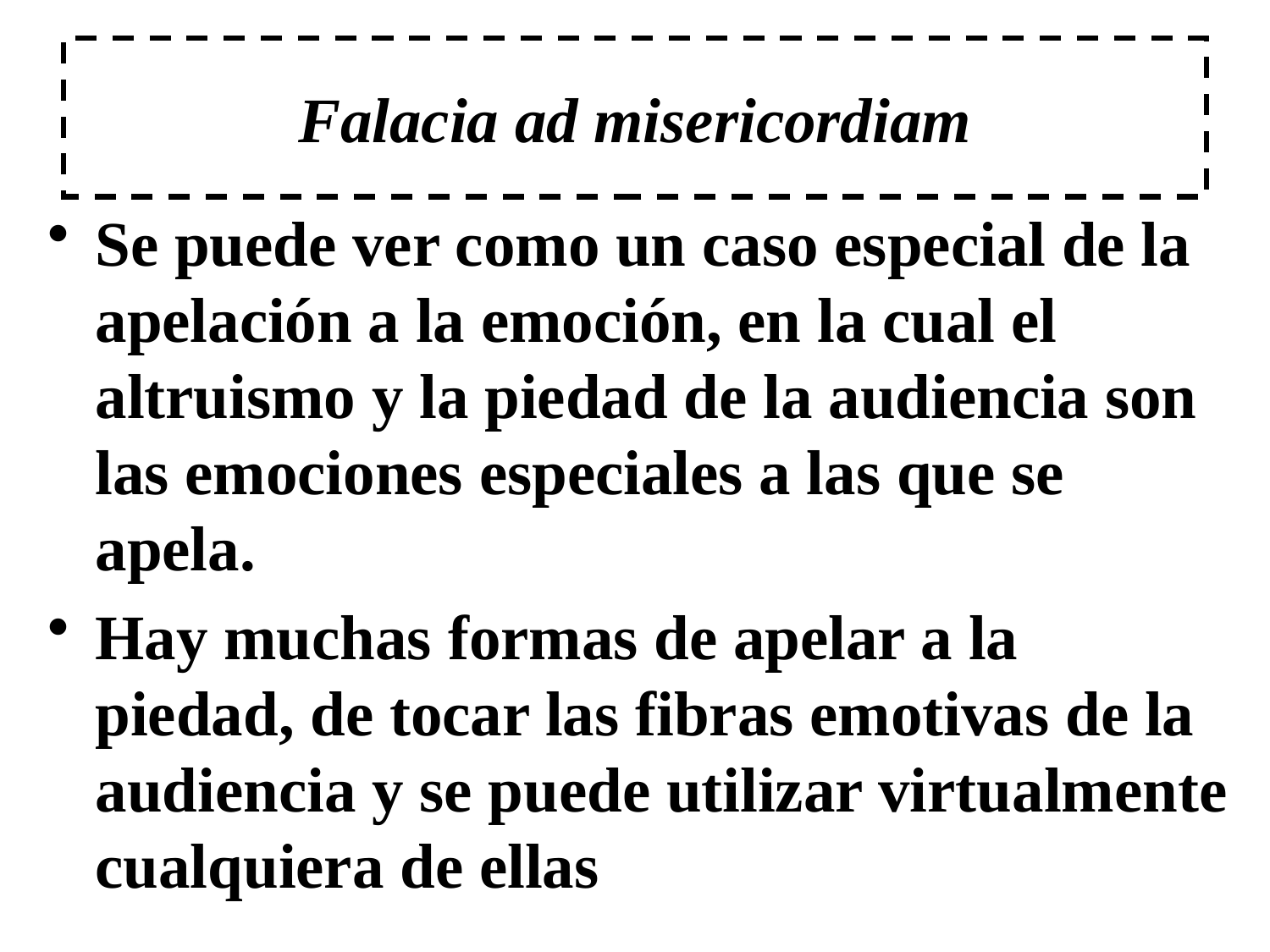

# Falacia ad misericordiam
Se puede ver como un caso especial de la apelación a la emoción, en la cual el altruismo y la piedad de la audiencia son las emociones especiales a las que se apela.
Hay muchas formas de apelar a la piedad, de tocar las fibras emotivas de la audiencia y se puede utilizar virtualmente cualquiera de ellas